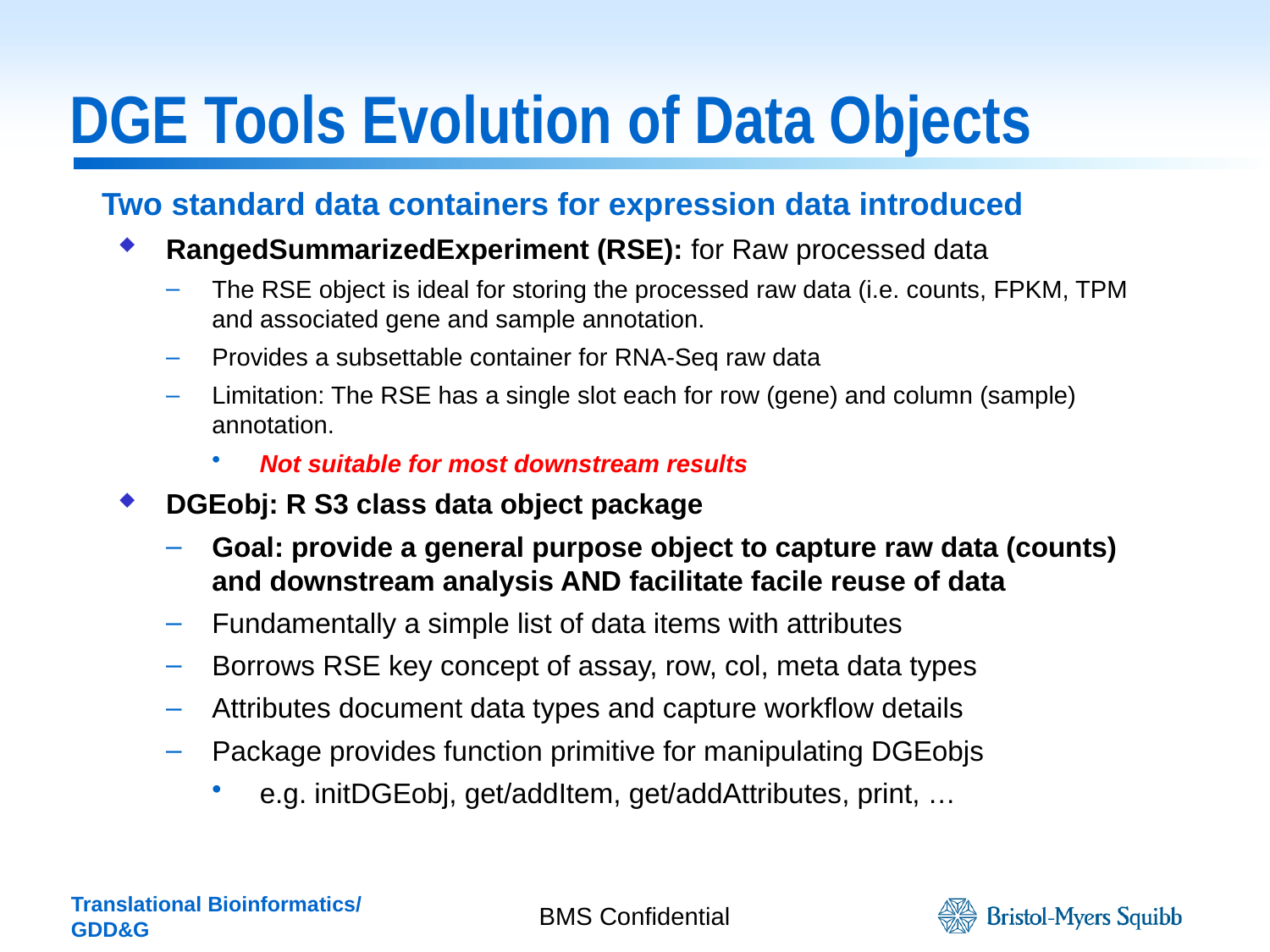

# DGE Tools Evolution of Data Objects
Two standard data containers for expression data introduced
RangedSummarizedExperiment (RSE): for Raw processed data
The RSE object is ideal for storing the processed raw data (i.e. counts, FPKM, TPM and associated gene and sample annotation.
Provides a subsettable container for RNA-Seq raw data
Limitation: The RSE has a single slot each for row (gene) and column (sample) annotation.
Not suitable for most downstream results
DGEobj: R S3 class data object package
Goal: provide a general purpose object to capture raw data (counts) and downstream analysis AND facilitate facile reuse of data
Fundamentally a simple list of data items with attributes
Borrows RSE key concept of assay, row, col, meta data types
Attributes document data types and capture workflow details
Package provides function primitive for manipulating DGEobjs
e.g. initDGEobj, get/addItem, get/addAttributes, print, …

BMS Confidential